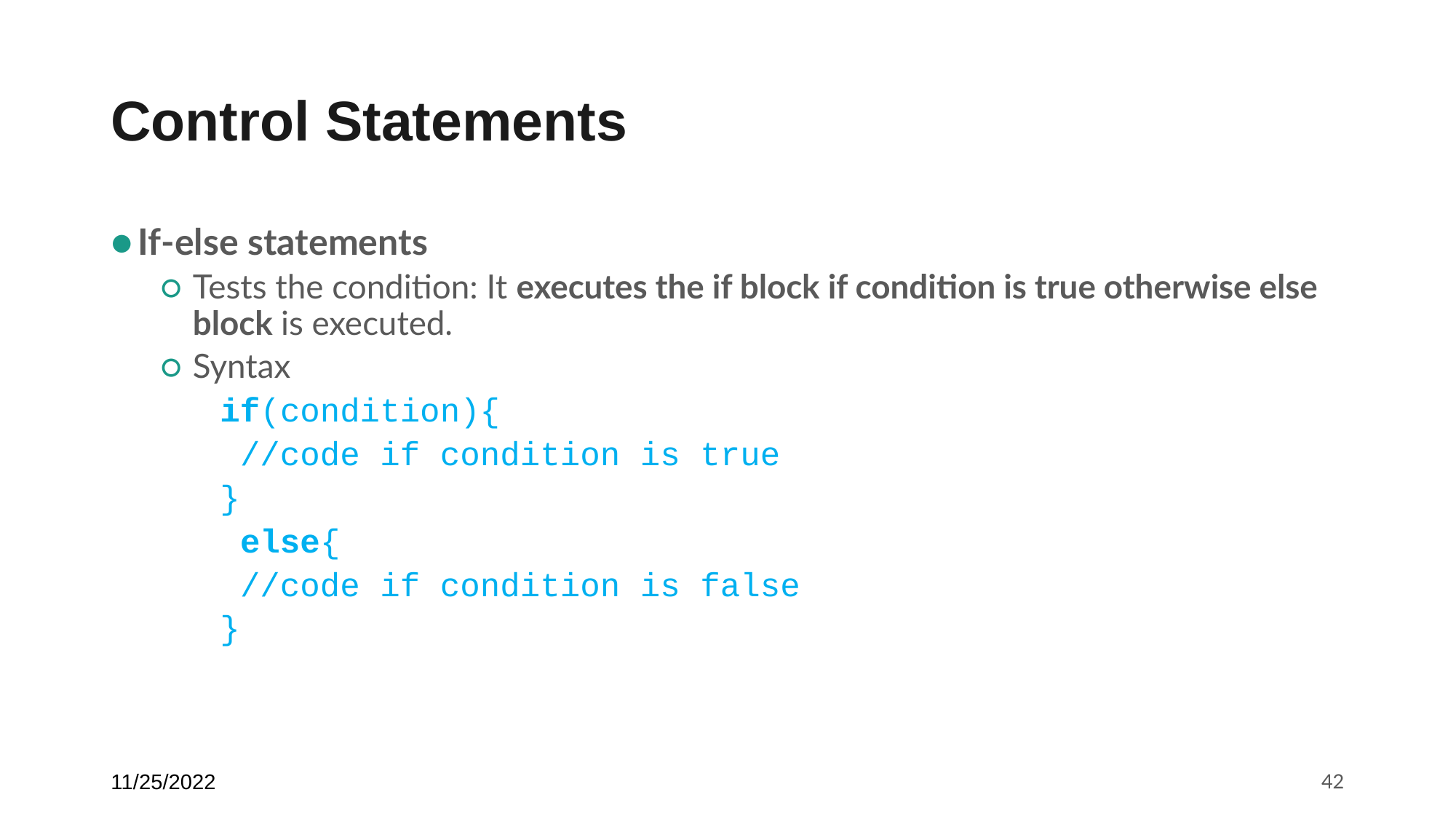

# Control Statements
If-else statements
Tests the condition: It executes the if block if condition is true otherwise else block is executed.
Syntax
if(condition){
 //code if condition is true
}
 else{
 //code if condition is false
}

11/25/2022
42